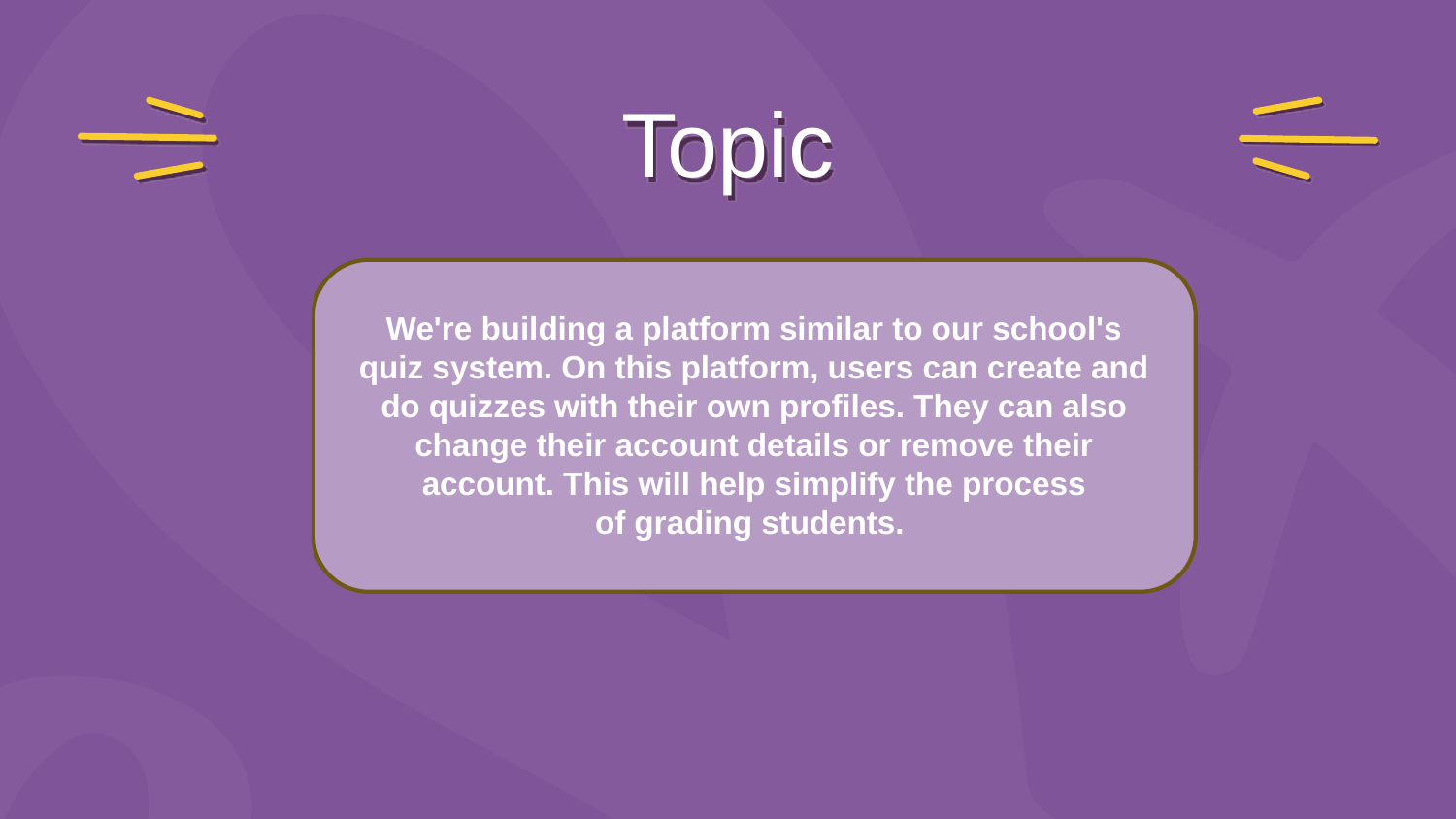

# Topic

We're building a platform similar to our school's quiz system. On this platform, users can create and do quizzes with their own profiles. They can also change their account details or remove their account. This will help simplify the process of grading students.